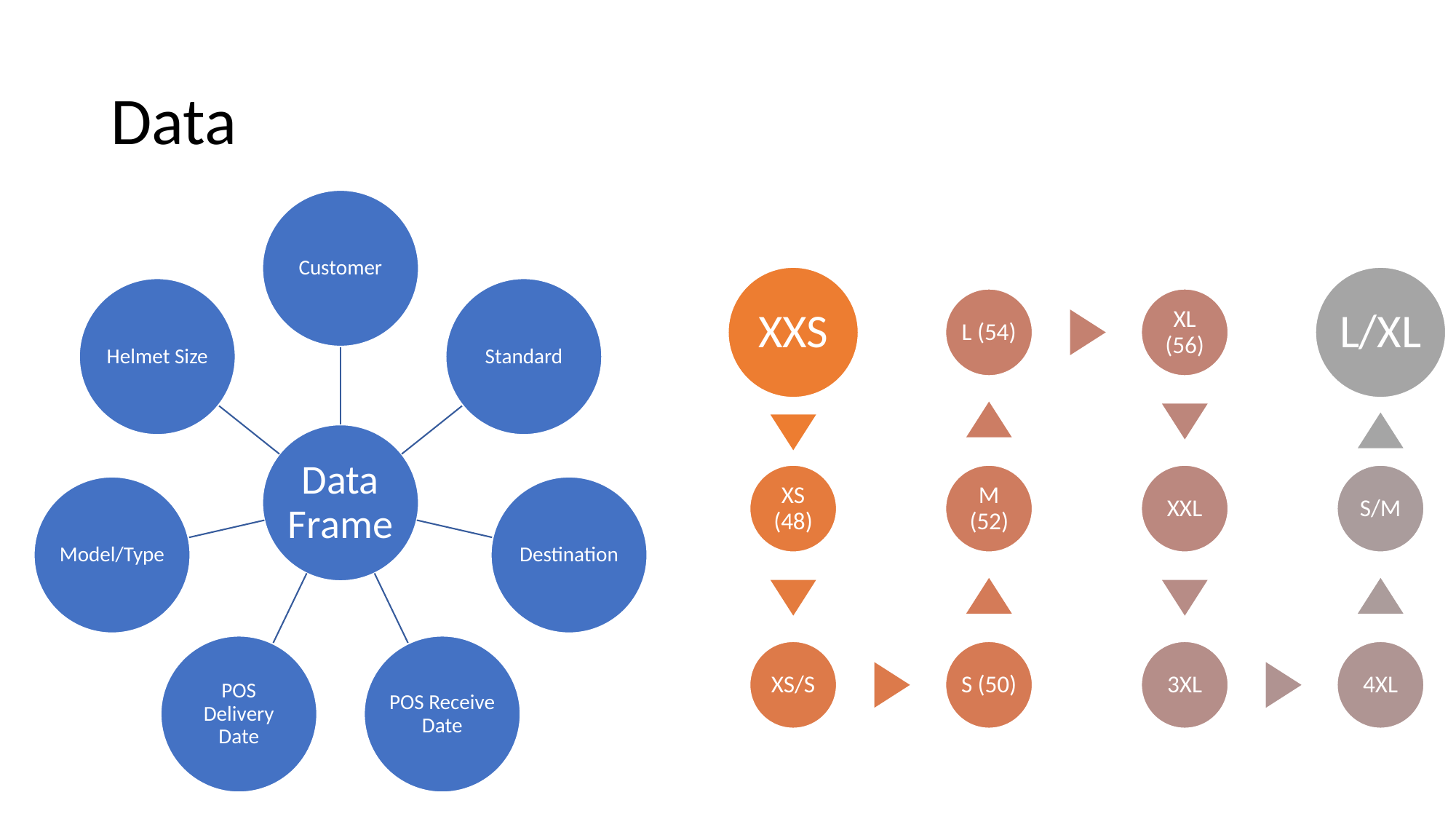

# Data
Data Frame

Customer

Standard

Destination

POS Receive Date

POS Delivery Date

Model/Type

Helmet Size
XXS
XS (48)
XS/S
S (50)
M (52)
L (54)
XL (56)
XXL
3XL
4XL
S/M
L/XL